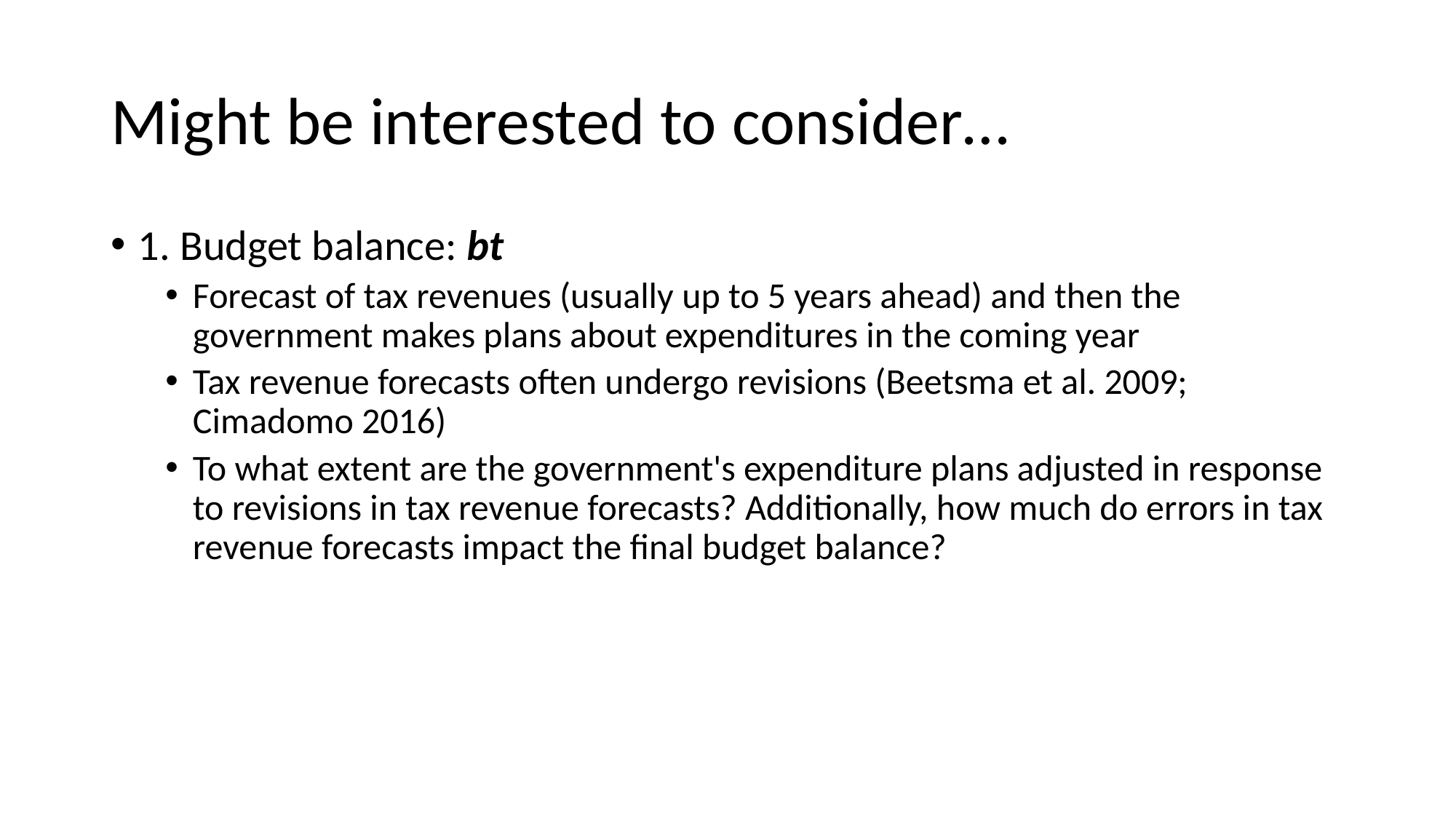

# Might be interested to consider…
1. Budget balance: bt
Forecast of tax revenues (usually up to 5 years ahead) and then the government makes plans about expenditures in the coming year
Tax revenue forecasts often undergo revisions (Beetsma et al. 2009; Cimadomo 2016)
To what extent are the government's expenditure plans adjusted in response to revisions in tax revenue forecasts? Additionally, how much do errors in tax revenue forecasts impact the final budget balance?